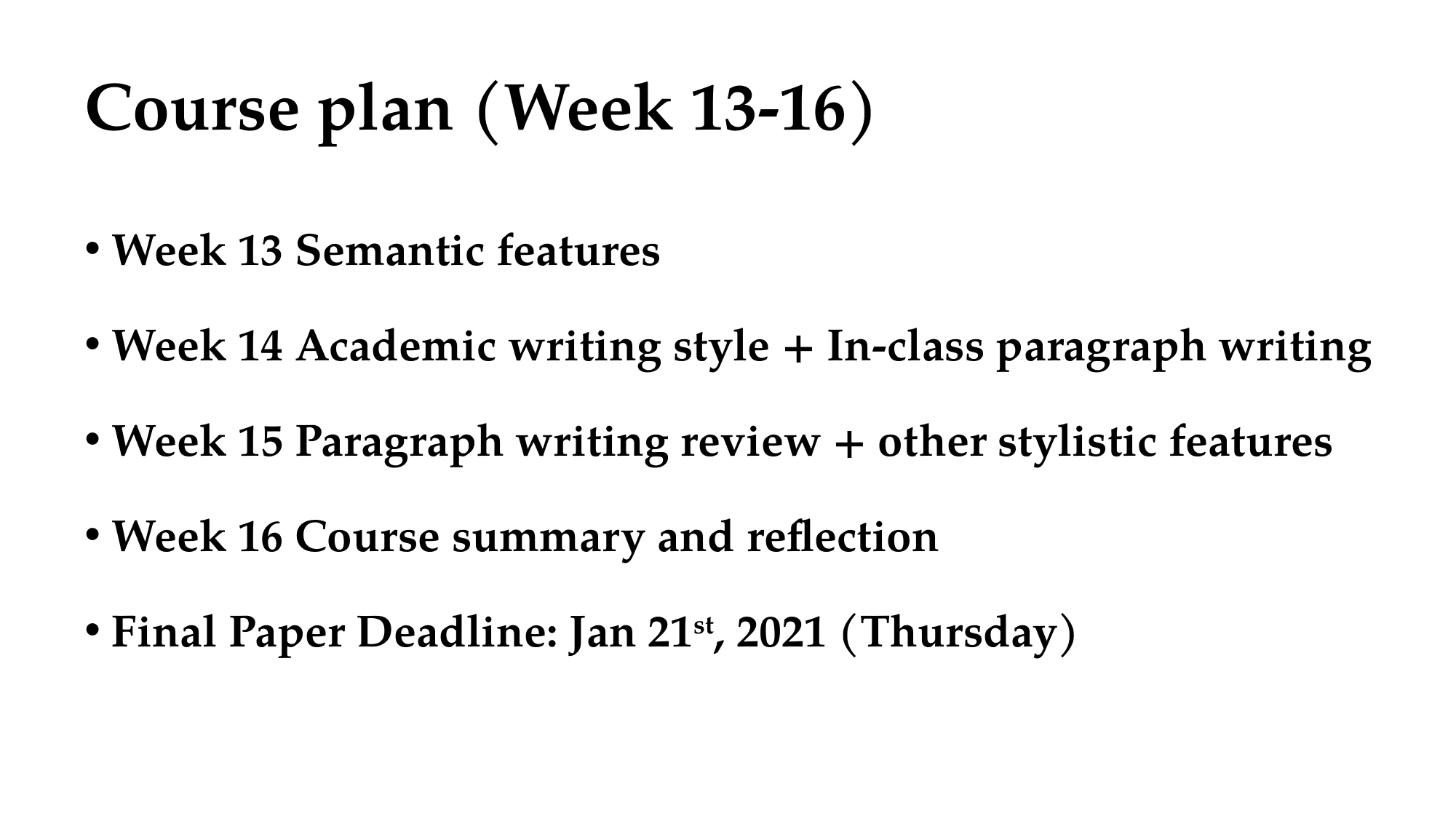

# Course plan (Week 13-16)
Week 13 Semantic features
Week 14 Academic writing style + In-class paragraph writing
Week 15 Paragraph writing review + other stylistic features
Week 16 Course summary and reflection
Final Paper Deadline: Jan 21st, 2021 (Thursday)